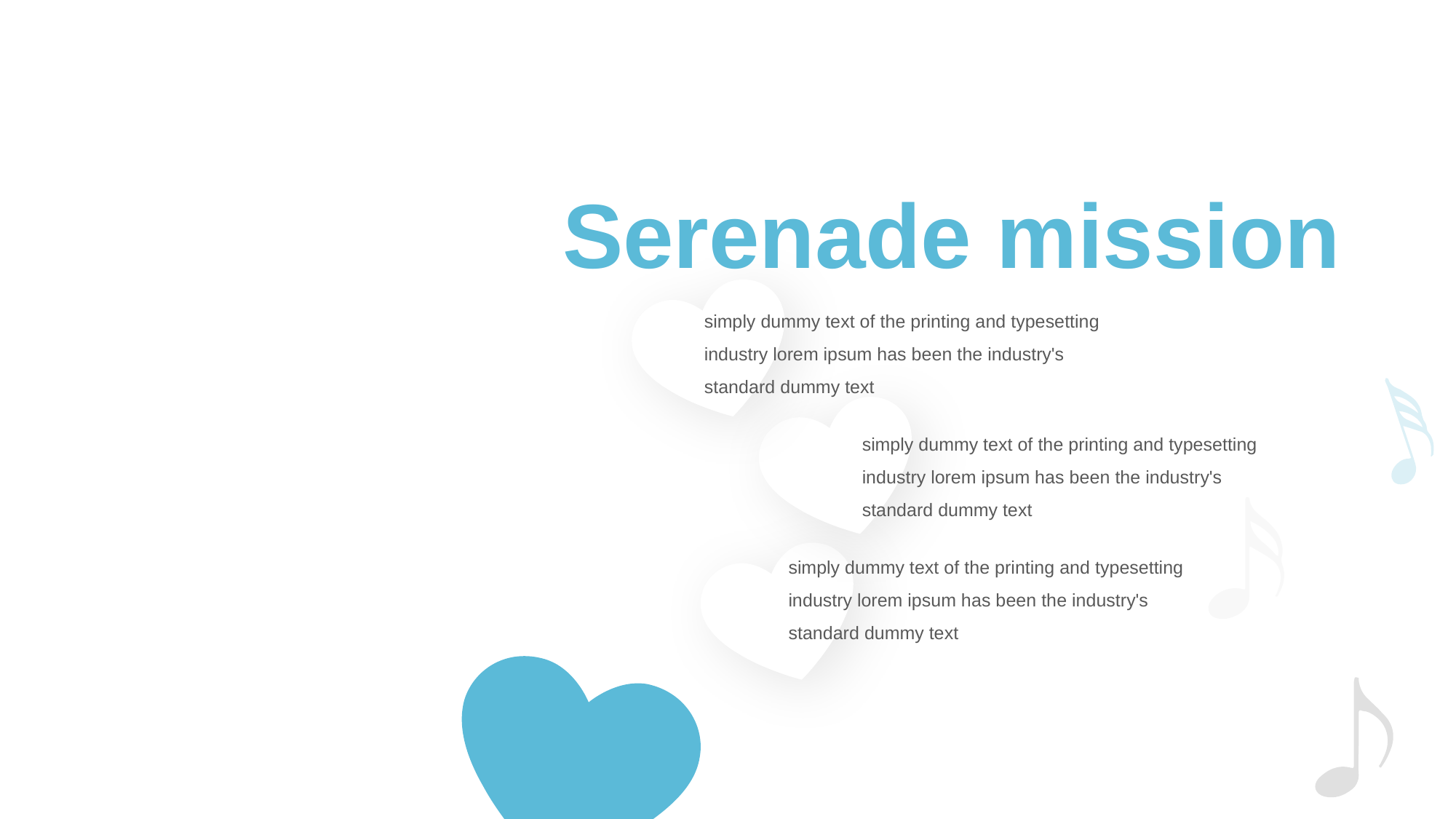

Serenade mission

simply dummy text of the printing and typesetting industry lorem ipsum has been the industry's standard dummy text

simply dummy text of the printing and typesetting industry lorem ipsum has been the industry's standard dummy text

simply dummy text of the printing and typesetting industry lorem ipsum has been the industry's standard dummy text